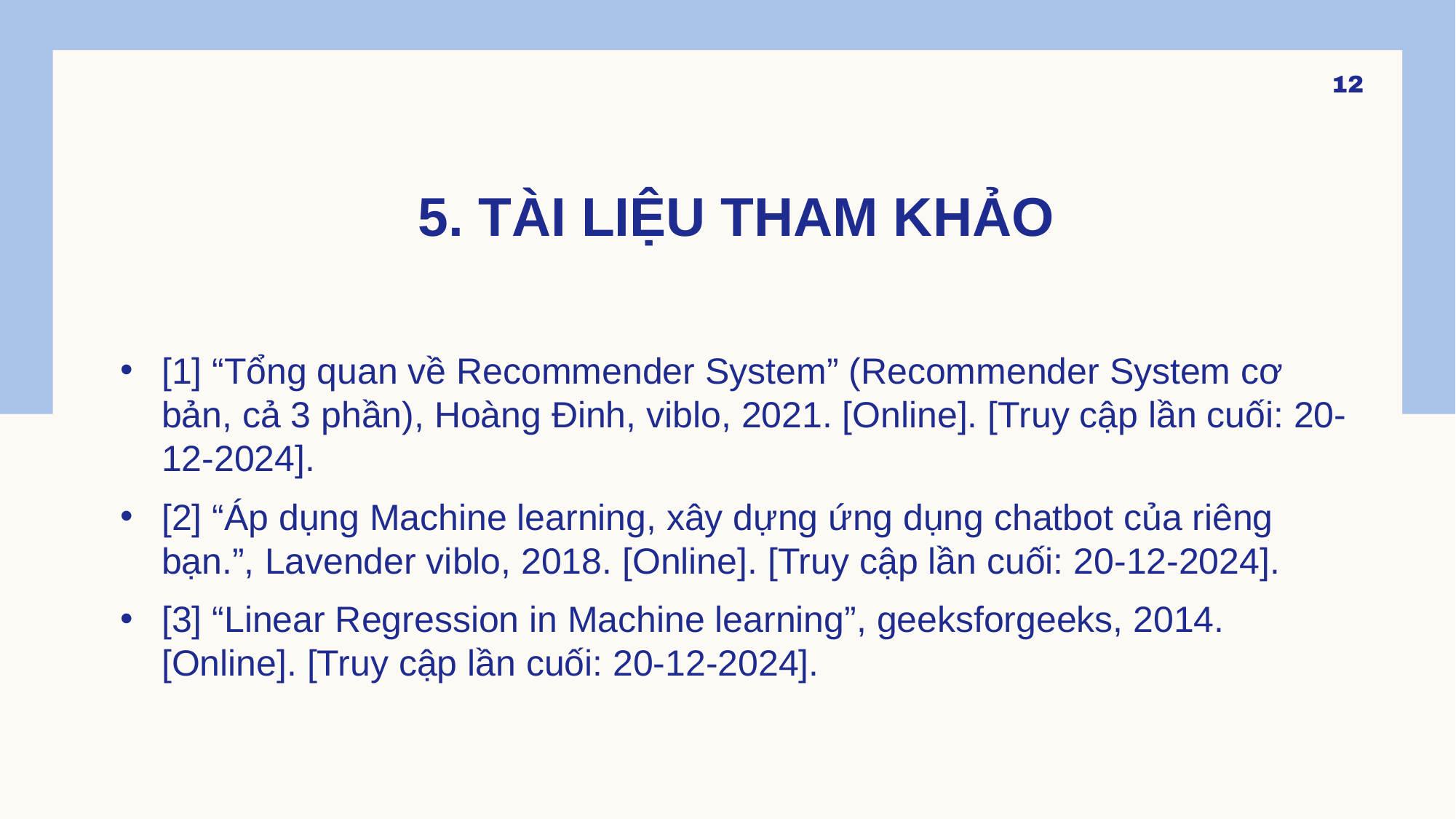

12
# 5. Tài liệu tham khảo
[1] “Tổng quan về Recommender System” (Recommender System cơ bản, cả 3 phần), Hoàng Đinh, viblo, 2021. [Online]. [Truy cập lần cuối: 20-12-2024].
[2] “Áp dụng Machine learning, xây dựng ứng dụng chatbot của riêng bạn.”, Lavender viblo, 2018. [Online]. [Truy cập lần cuối: 20-12-2024].
[3] “Linear Regression in Machine learning”, geeksforgeeks, 2014. [Online]. [Truy cập lần cuối: 20-12-2024].